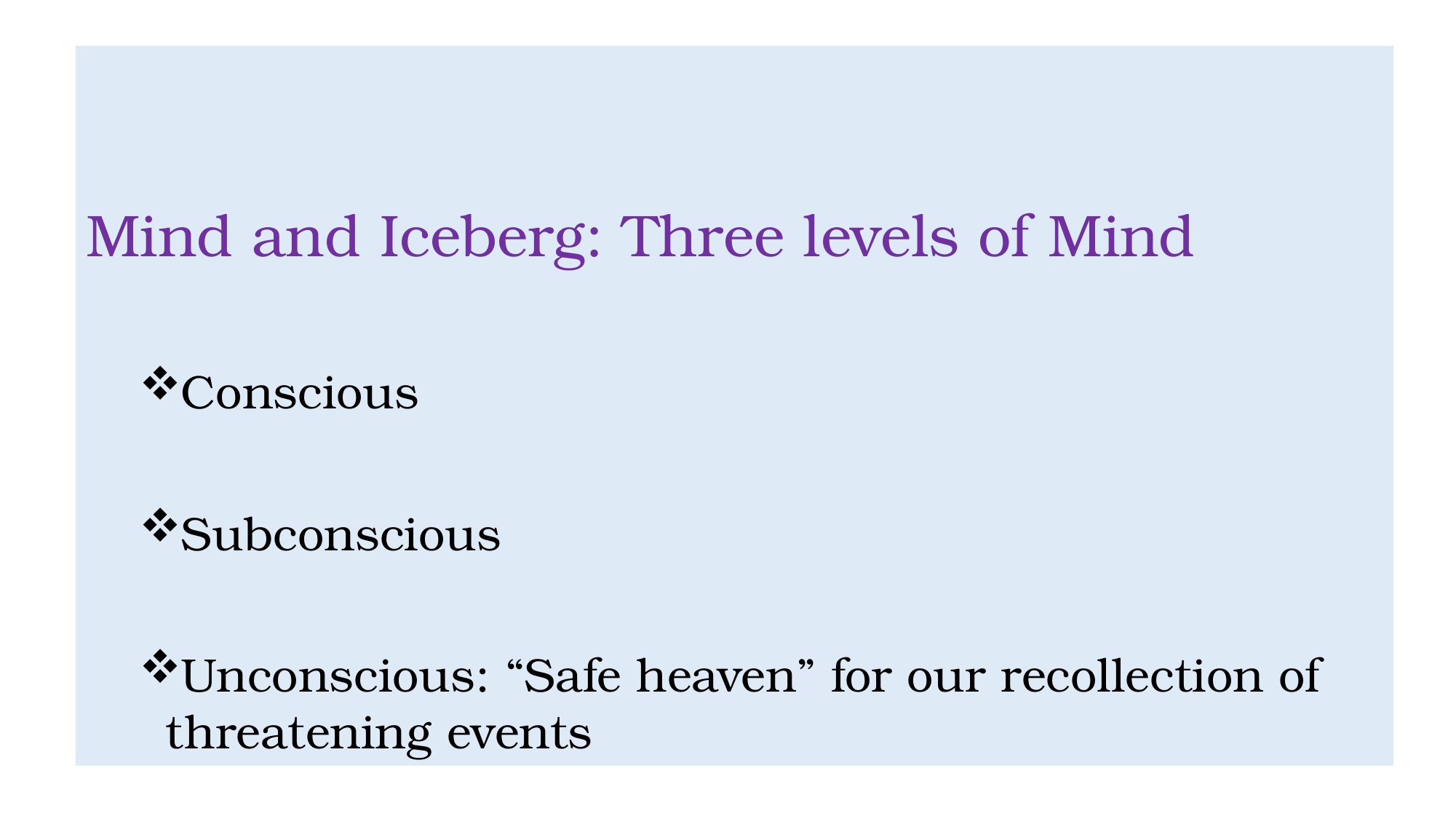

Mind and Iceberg: Three levels of Mind

Conscious

Subconscious

Unconscious: “Safe heaven” for our recollection of threatening events